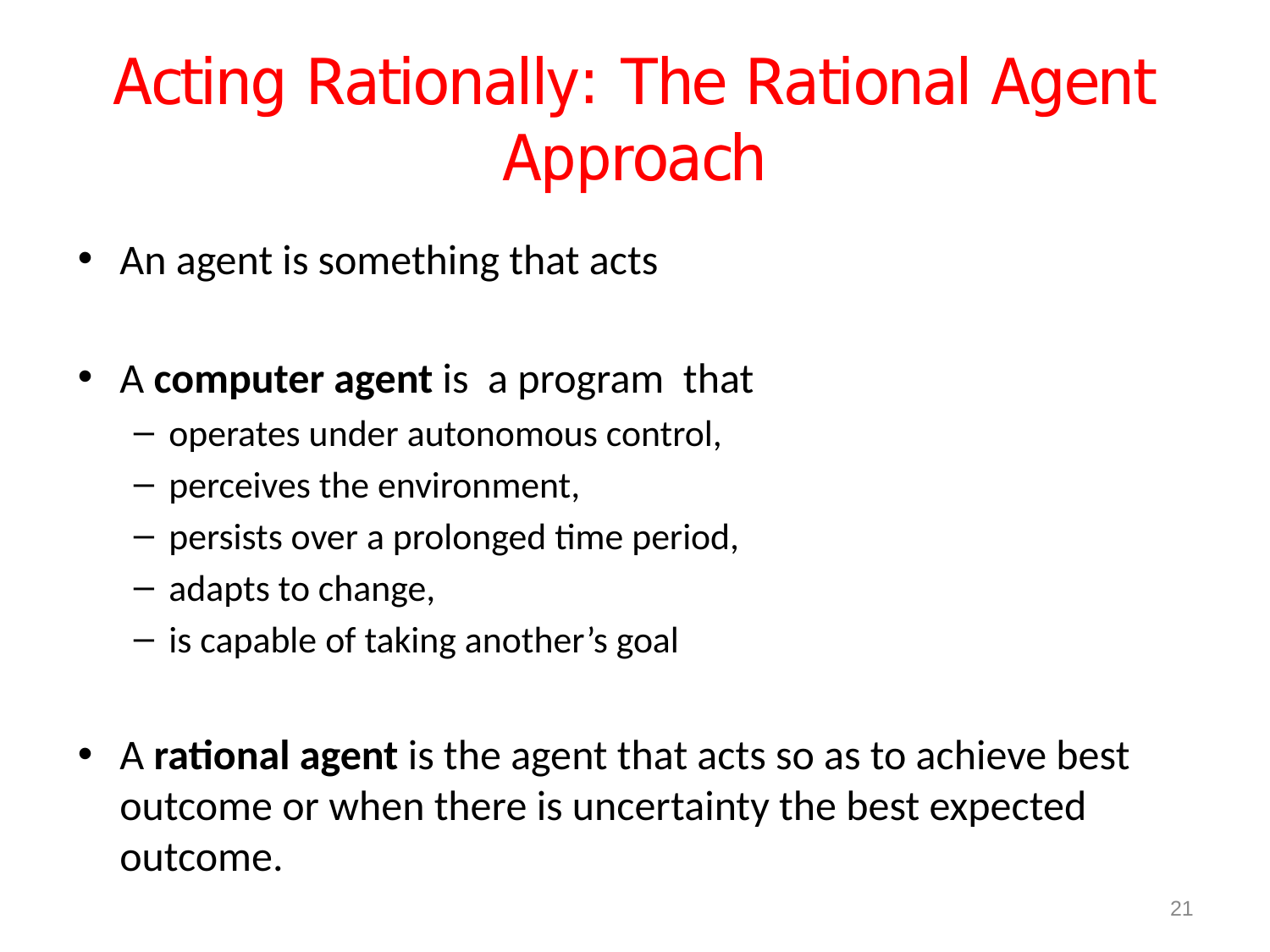

# Acting Rationally: The Rational Agent Approach
An agent is something that acts

A computer agent is  a program  that
operates under autonomous control,
perceives the environment,
persists over a prolonged time period,
adapts to change,
is capable of taking another’s goal

A rational agent is the agent that acts so as to achieve best outcome or when there is uncertainty the best expected outcome.

21